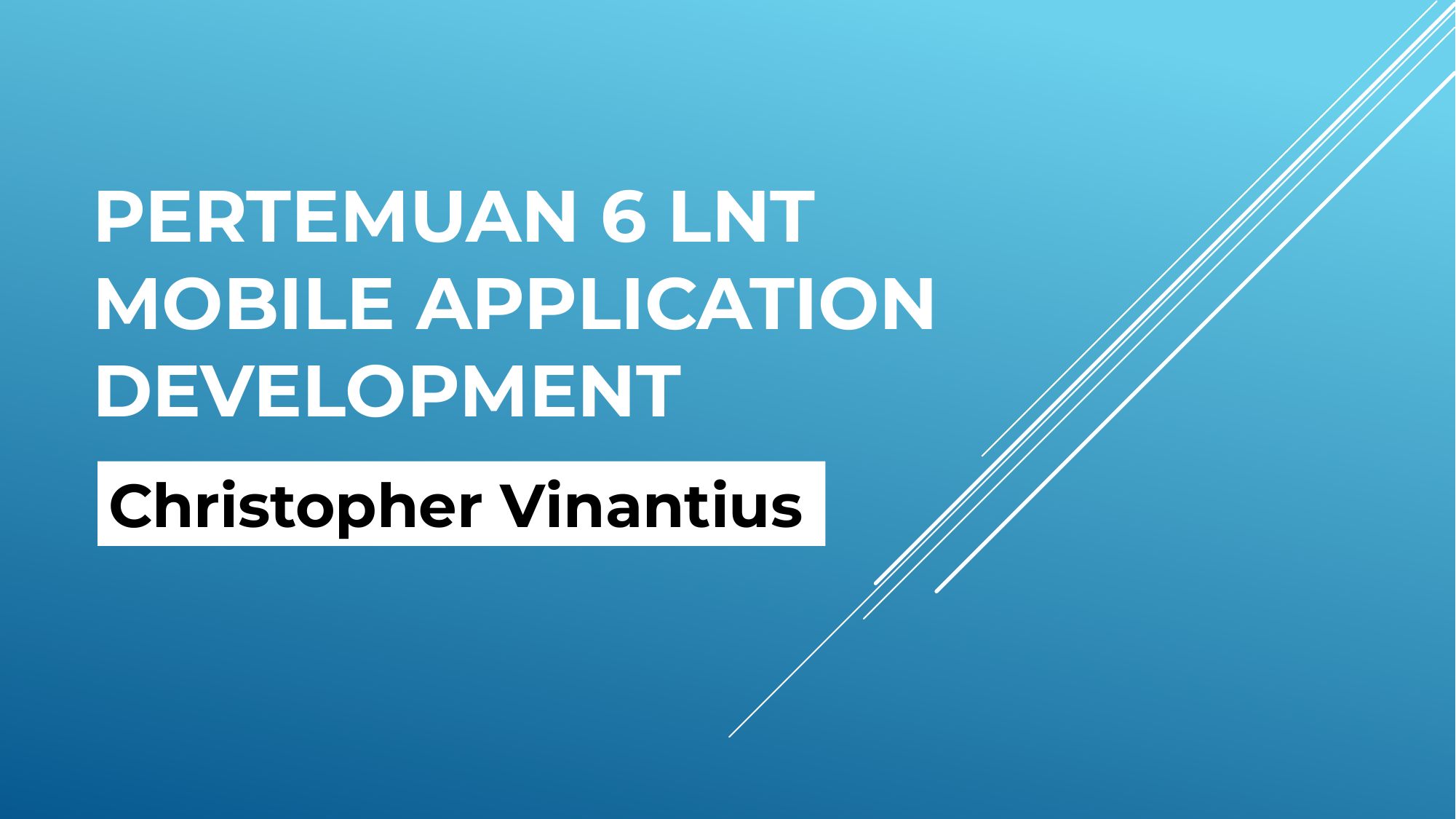

# PERTEMUAN 6 LnT MOBILE APPLICATION DEVELOPMENT
Christopher Vinantius